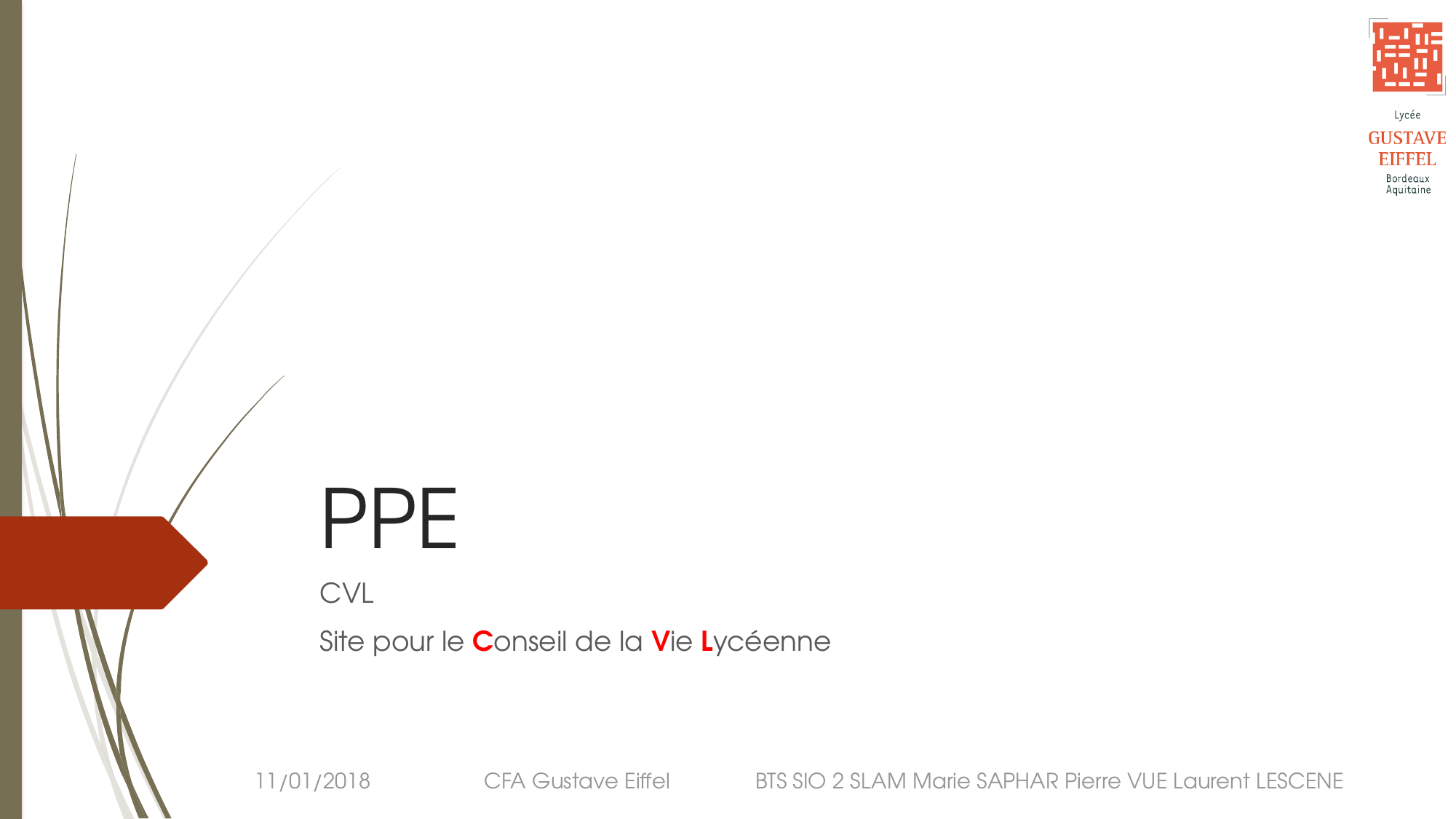

# PPE
CVL
Site pour le Conseil de la Vie Lycéenne